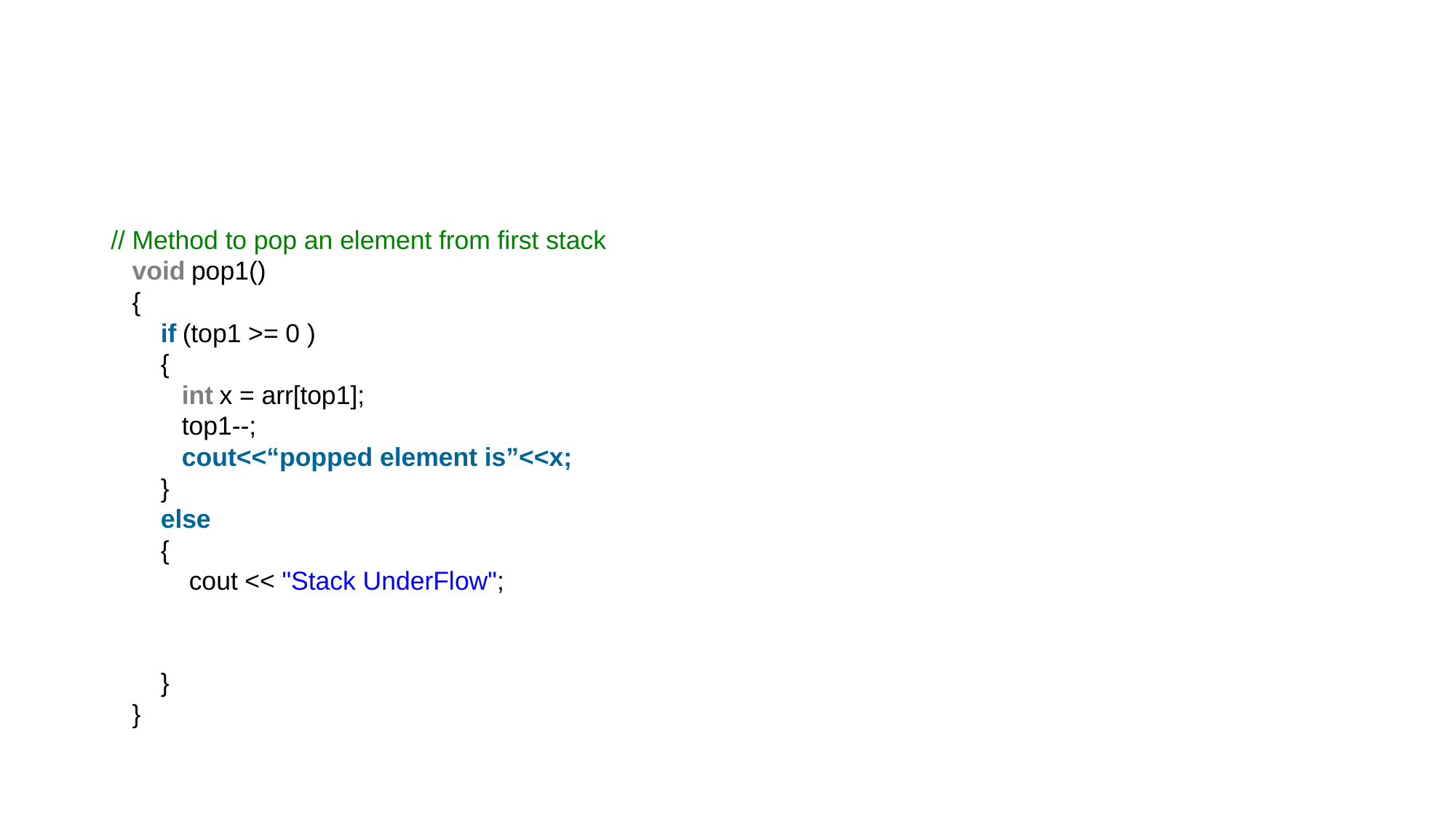

#
// Method to pop an element from first stack
   void pop1()
   {
       if (top1 >= 0 )
       {
          int x = arr[top1];
          top1--;
          cout<<“popped element is”<<x;
       }
       else
       {
           cout << "Stack UnderFlow";

       }
   }